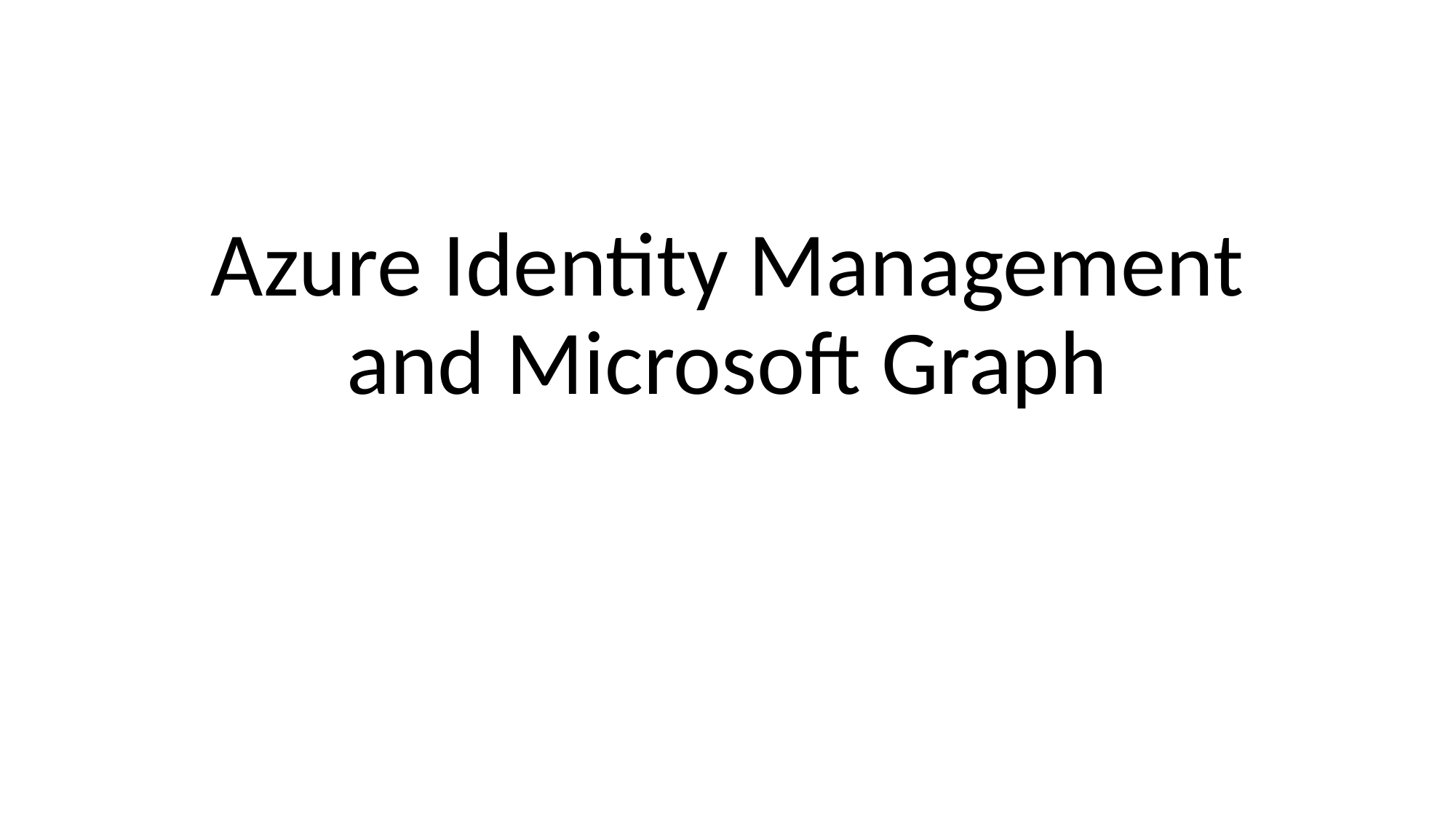

# Azure Identity Management and Microsoft Graph